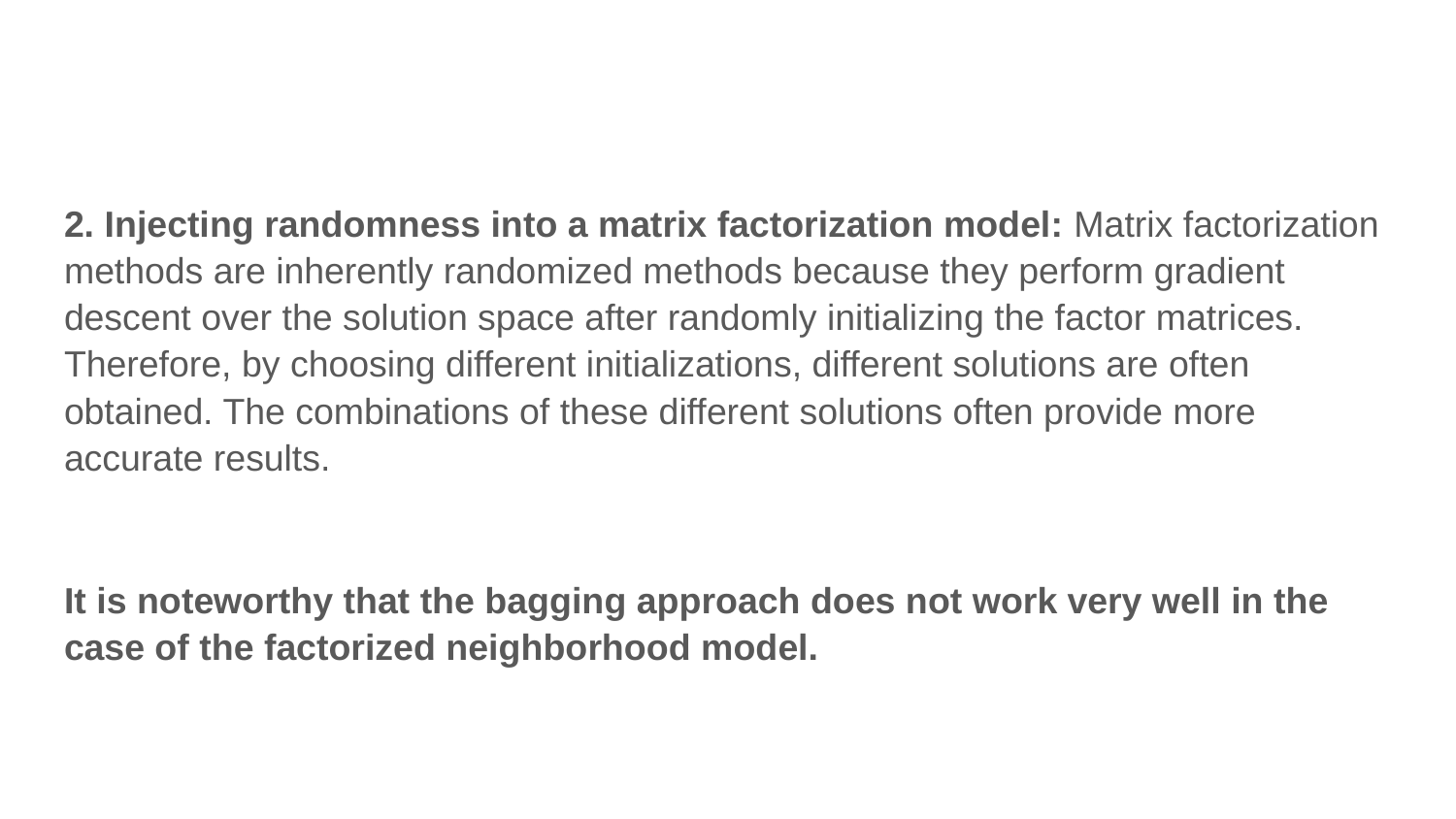

#
2. Injecting randomness into a matrix factorization model: Matrix factorization methods are inherently randomized methods because they perform gradient descent over the solution space after randomly initializing the factor matrices. Therefore, by choosing different initializations, different solutions are often obtained. The combinations of these different solutions often provide more accurate results.

It is noteworthy that the bagging approach does not work very well in the case of the factorized neighborhood model.